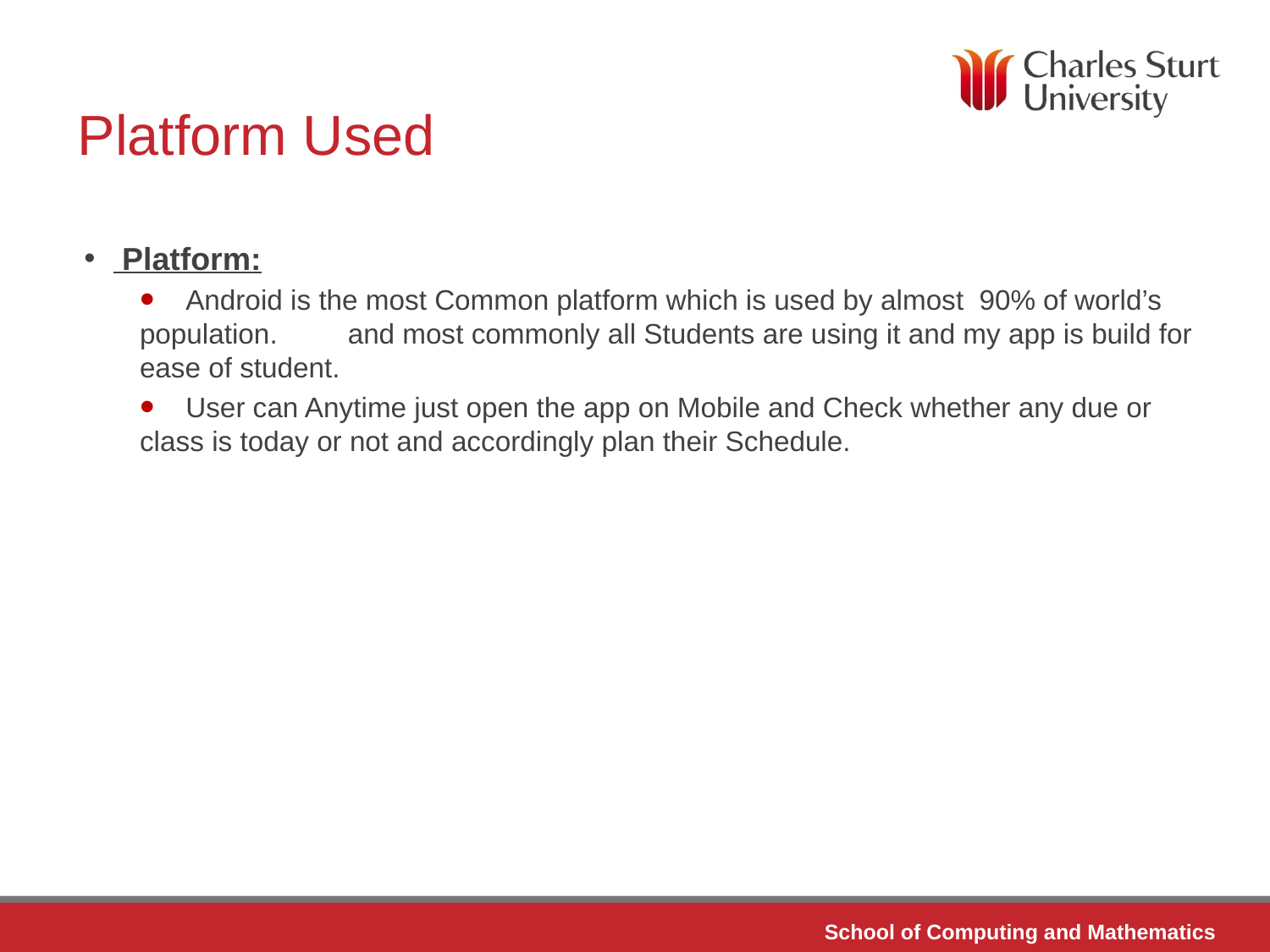

# Platform Used

   Platform:
    Android is the most Common platform which is used by almost  90% of world’s population.         and most commonly all Students are using it and my app is build for ease of student.
    User can Anytime just open the app on Mobile and Check whether any due or class is today or not and accordingly plan their Schedule.